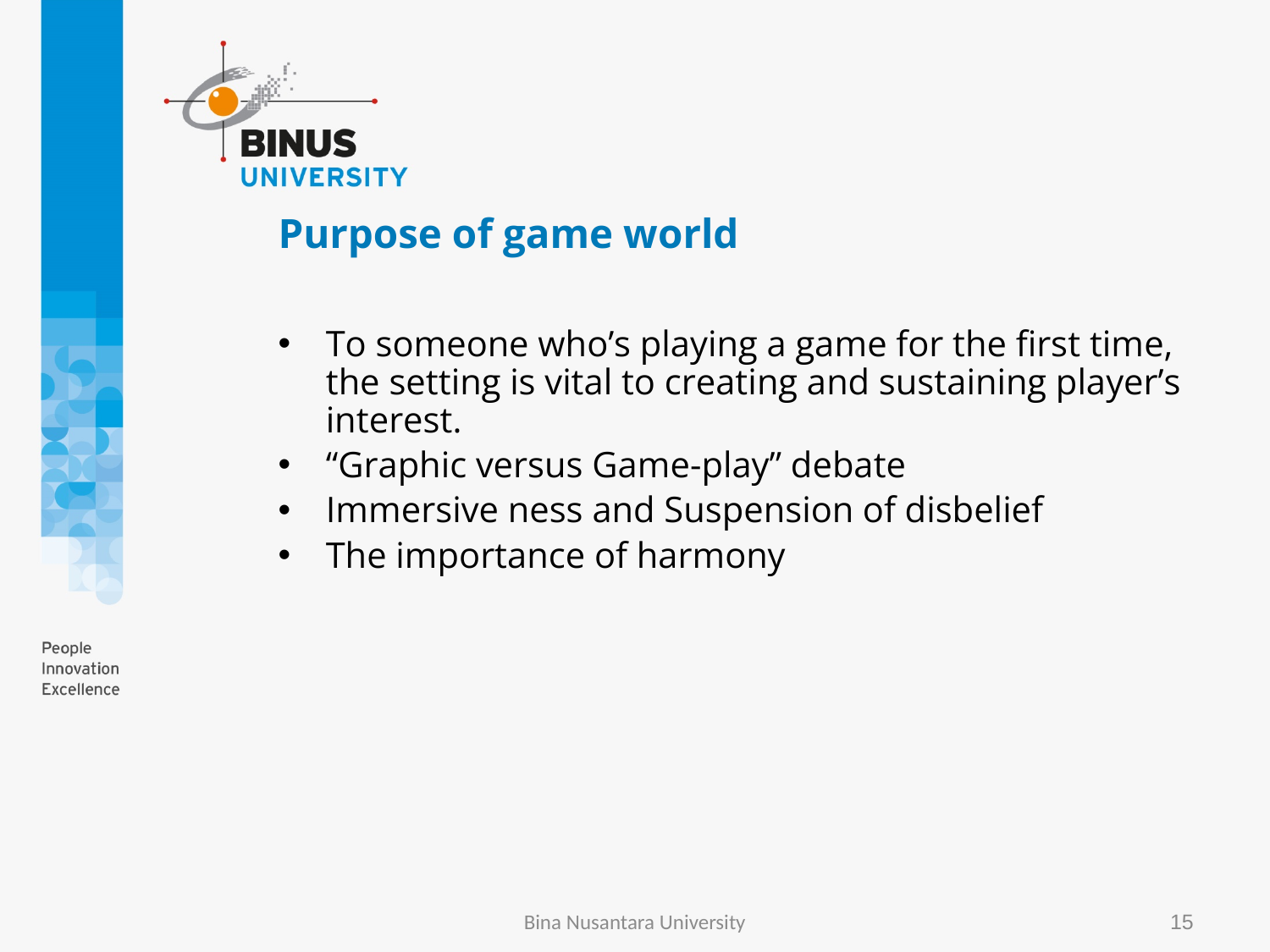

# Purpose of game world
To someone who’s playing a game for the first time, the setting is vital to creating and sustaining player’s interest.
“Graphic versus Game-play” debate
Immersive ness and Suspension of disbelief
The importance of harmony

Bina Nusantara University
15